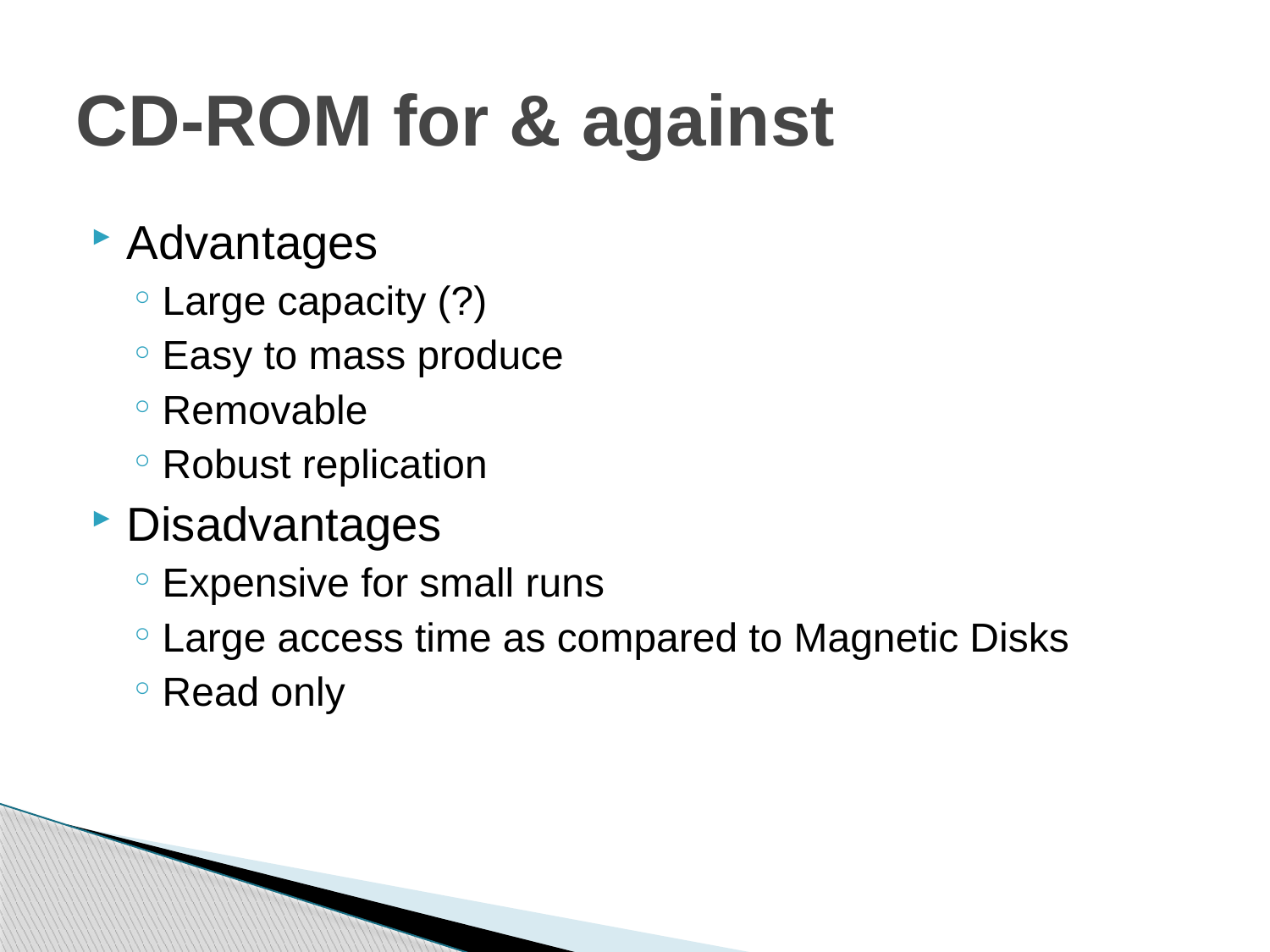

# CD-ROM for & against
Advantages
Large capacity (?)
Easy to mass produce
Removable
Robust replication
Disadvantages
Expensive for small runs
Large access time as compared to Magnetic Disks
Read only